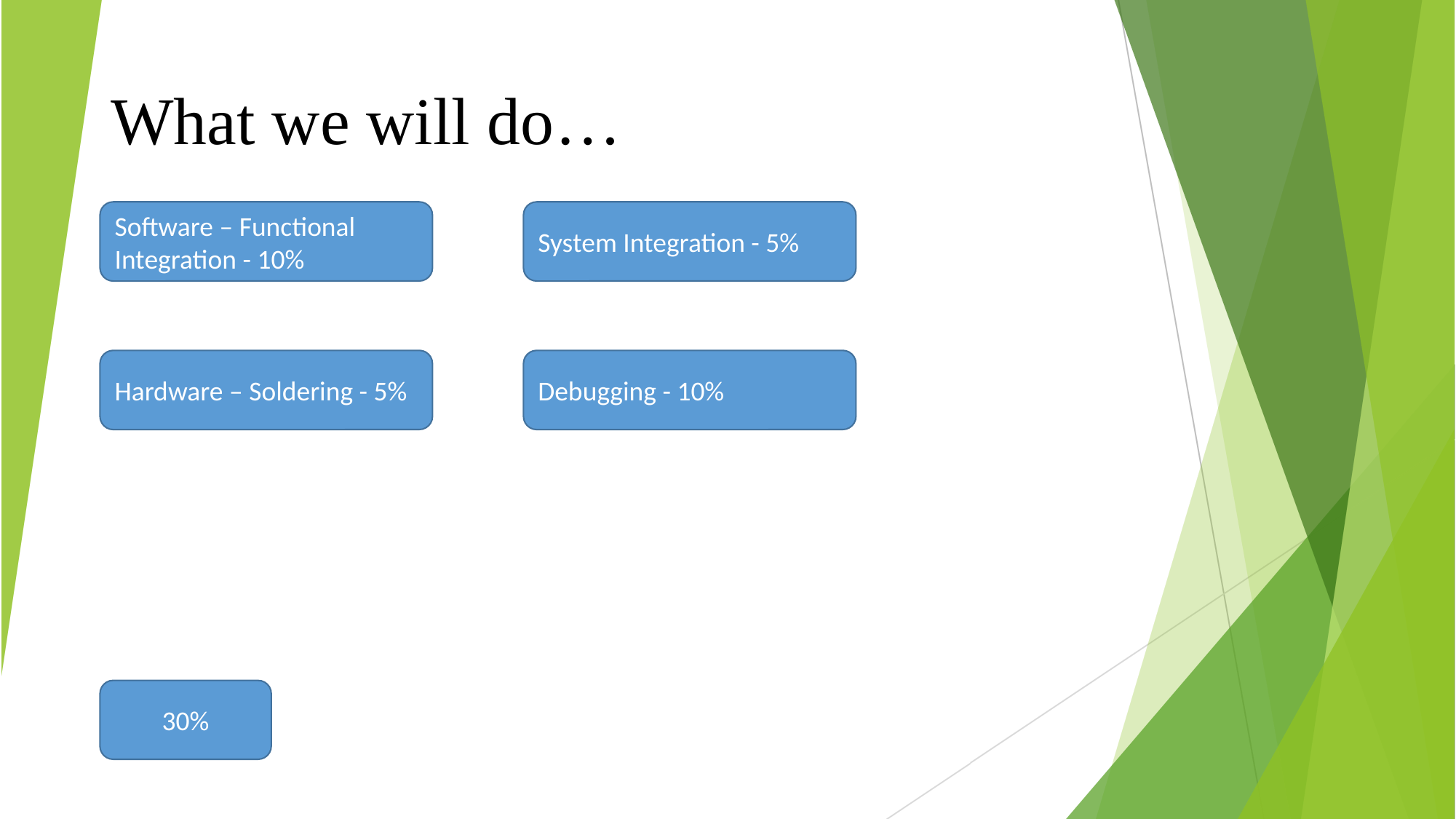

# What we will do…
Software – Functional Integration - 10%
System Integration - 5%
Hardware – Soldering - 5%
Debugging - 10%
30%